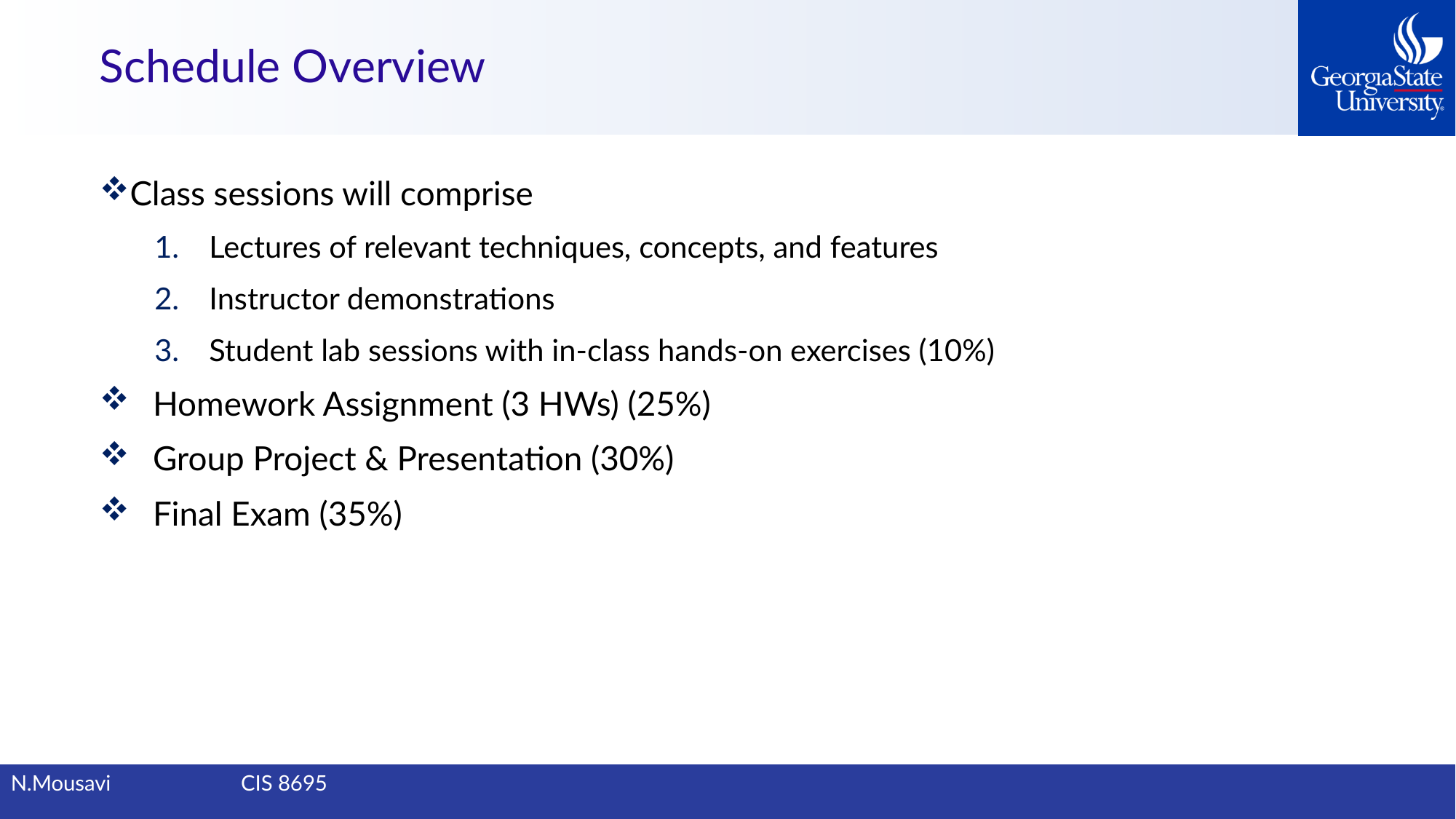

# Schedule Overview
Class sessions will comprise
Lectures of relevant techniques, concepts, and features
Instructor demonstrations
Student lab sessions with in-class hands-on exercises (10%)
Homework Assignment (3 HWs) (25%)
Group Project & Presentation (30%)
Final Exam (35%)